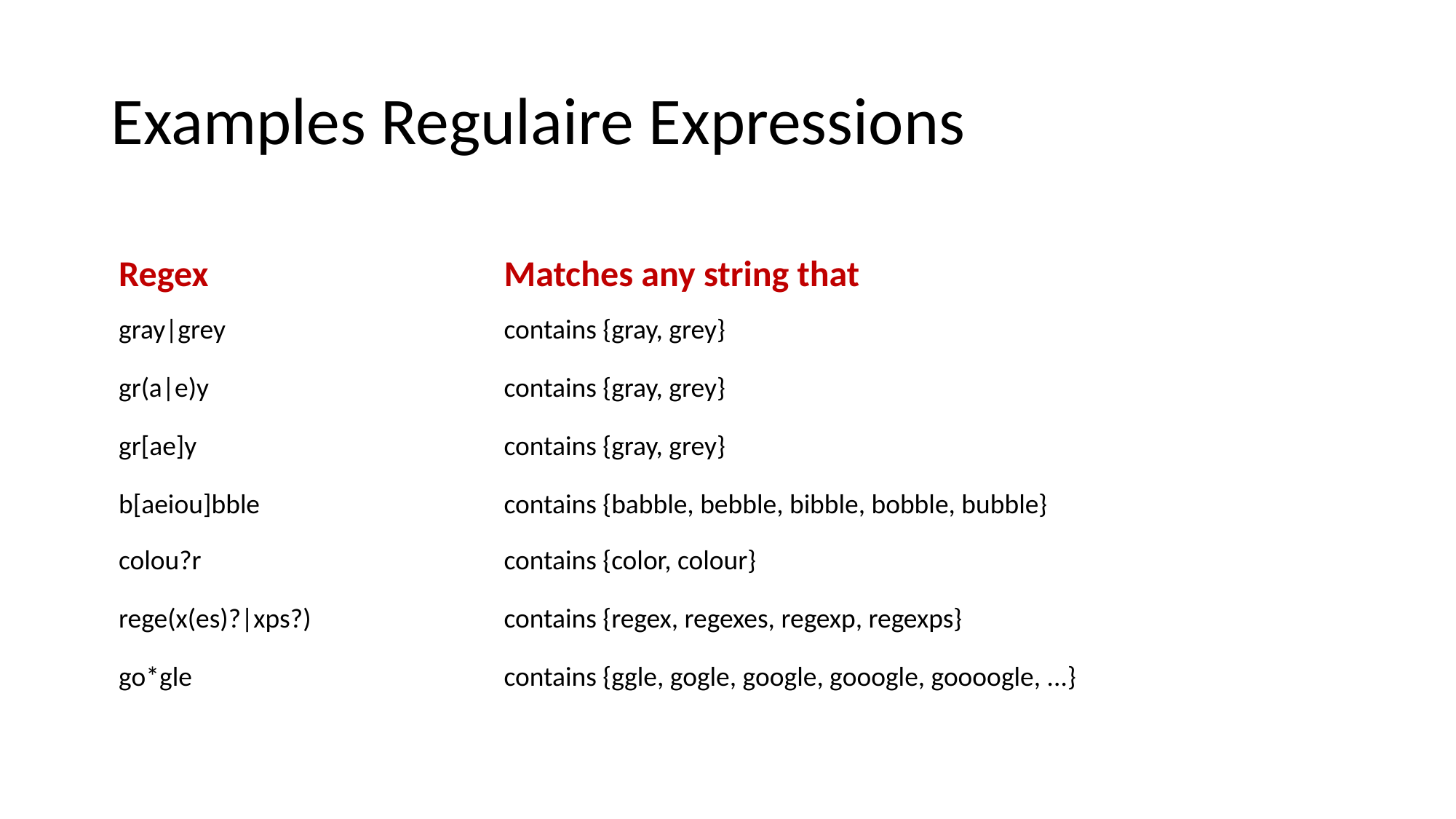

# Examples Regulaire Expressions

| Regex | Matches any string that |
| --- | --- |
| gray|grey | contains {gray, grey} |
| gr(a|e)y | contains {gray, grey} |
| gr[ae]y | contains {gray, grey} |
| b[aeiou]bble | contains {babble, bebble, bibble, bobble, bubble} |
| colou?r | contains {color, colour} |
| rege(x(es)?|xps?) | contains {regex, regexes, regexp, regexps} |
| go\*gle | contains {ggle, gogle, google, gooogle, goooogle, ...} |